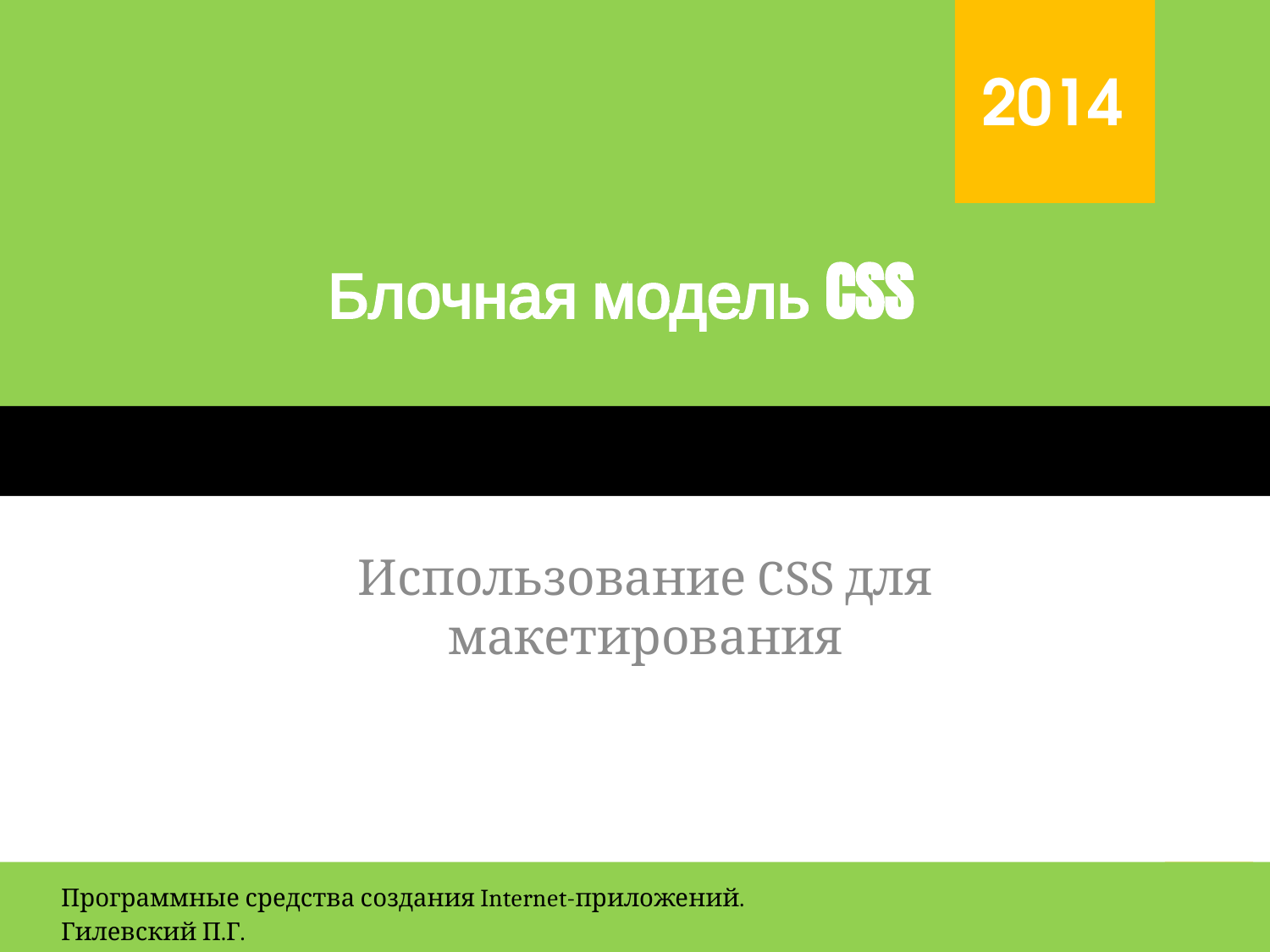

# Блочная модель CSS
Использование CSS для макетирования
1